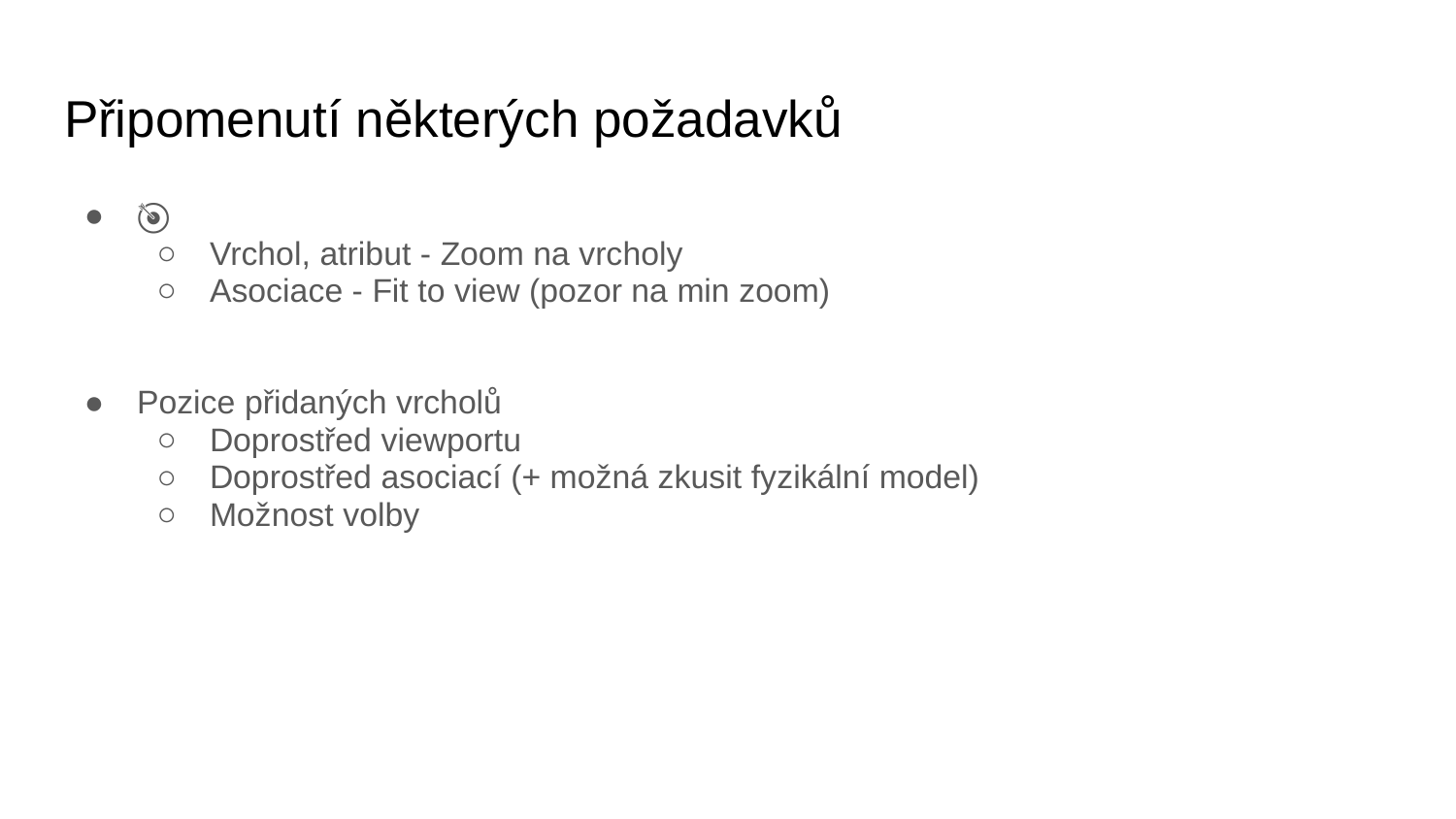

# Připomenutí některých požadavků
🎯
Vrchol, atribut - Zoom na vrcholy
Asociace - Fit to view (pozor na min zoom)
Pozice přidaných vrcholů
Doprostřed viewportu
Doprostřed asociací (+ možná zkusit fyzikální model)
Možnost volby